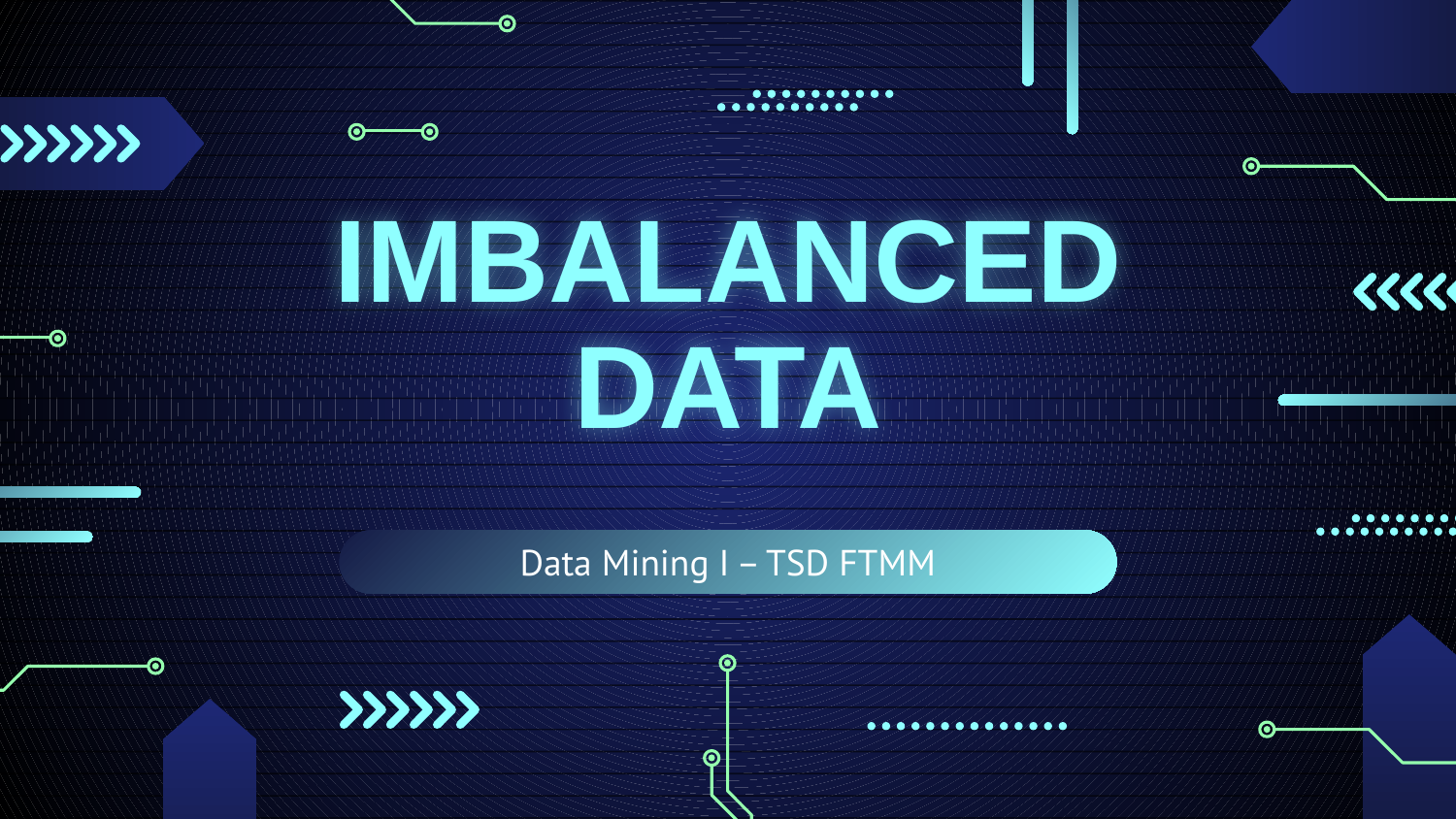

# IMBALANCED DATA

Data Mining I – TSD FTMM